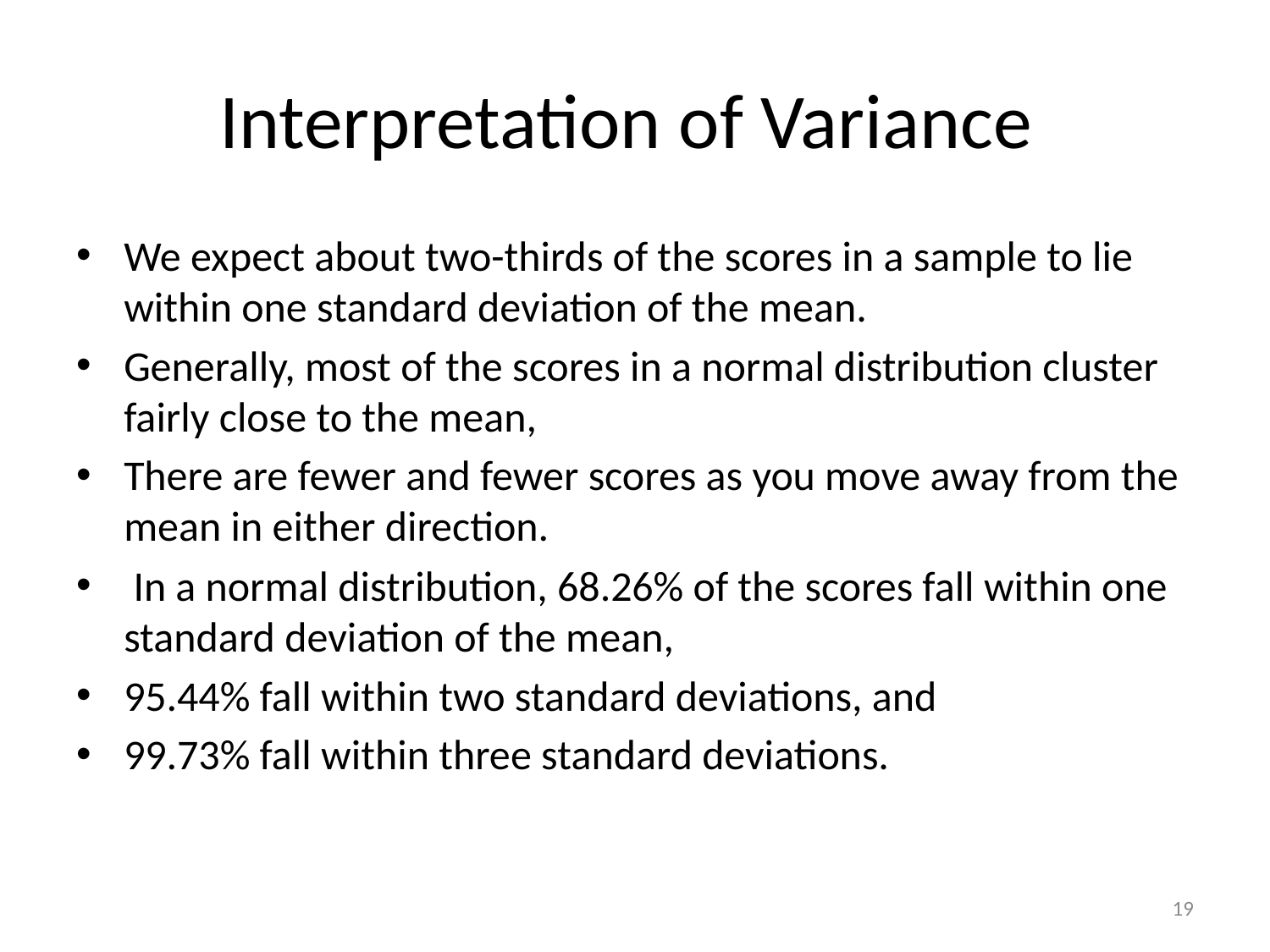

# Interpretation of Variance
We expect about two-thirds of the scores in a sample to lie within one standard deviation of the mean.
Generally, most of the scores in a normal distribution cluster fairly close to the mean,
There are fewer and fewer scores as you move away from the mean in either direction.
 In a normal distribution, 68.26% of the scores fall within one standard deviation of the mean,
95.44% fall within two standard deviations, and
99.73% fall within three standard deviations.

19